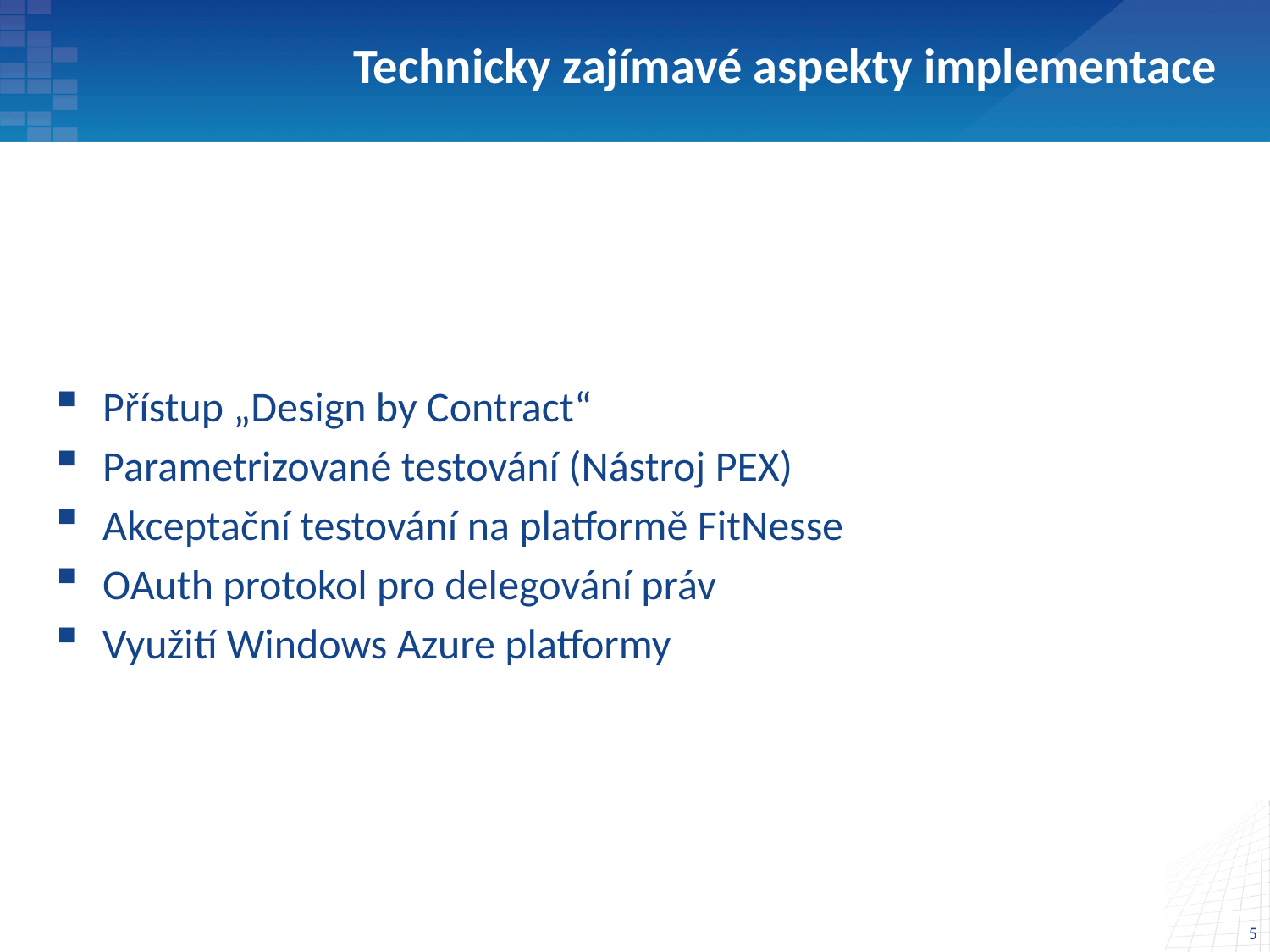

# Technicky zajímavé aspekty implementace
Přístup „Design by Contract“
Parametrizované testování (Nástroj PEX)
Akceptační testování na platformě FitNesse
OAuth protokol pro delegování práv
Využití Windows Azure platformy
5